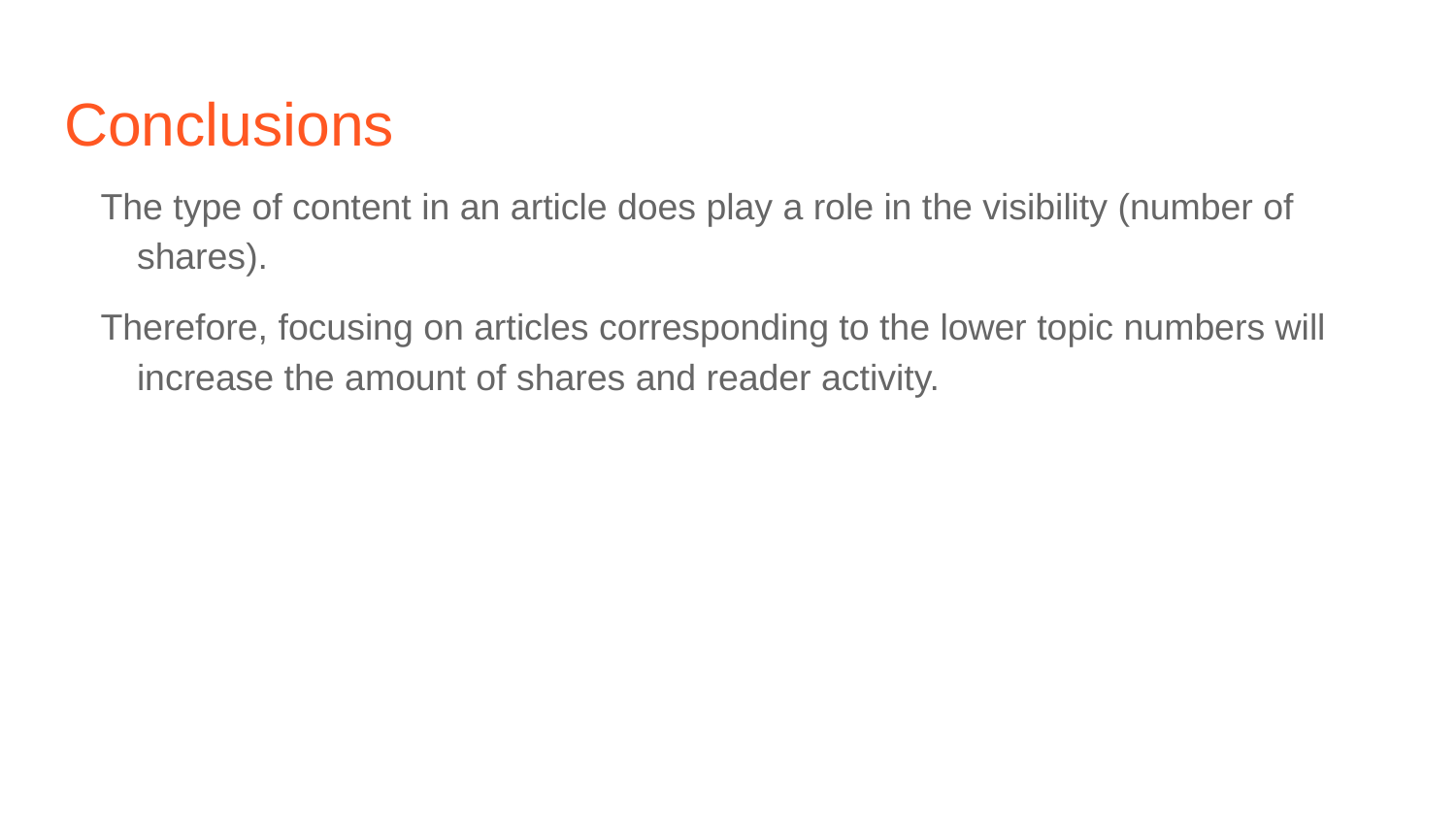

# Conclusions
The type of content in an article does play a role in the visibility (number of shares).
Therefore, focusing on articles corresponding to the lower topic numbers will increase the amount of shares and reader activity.